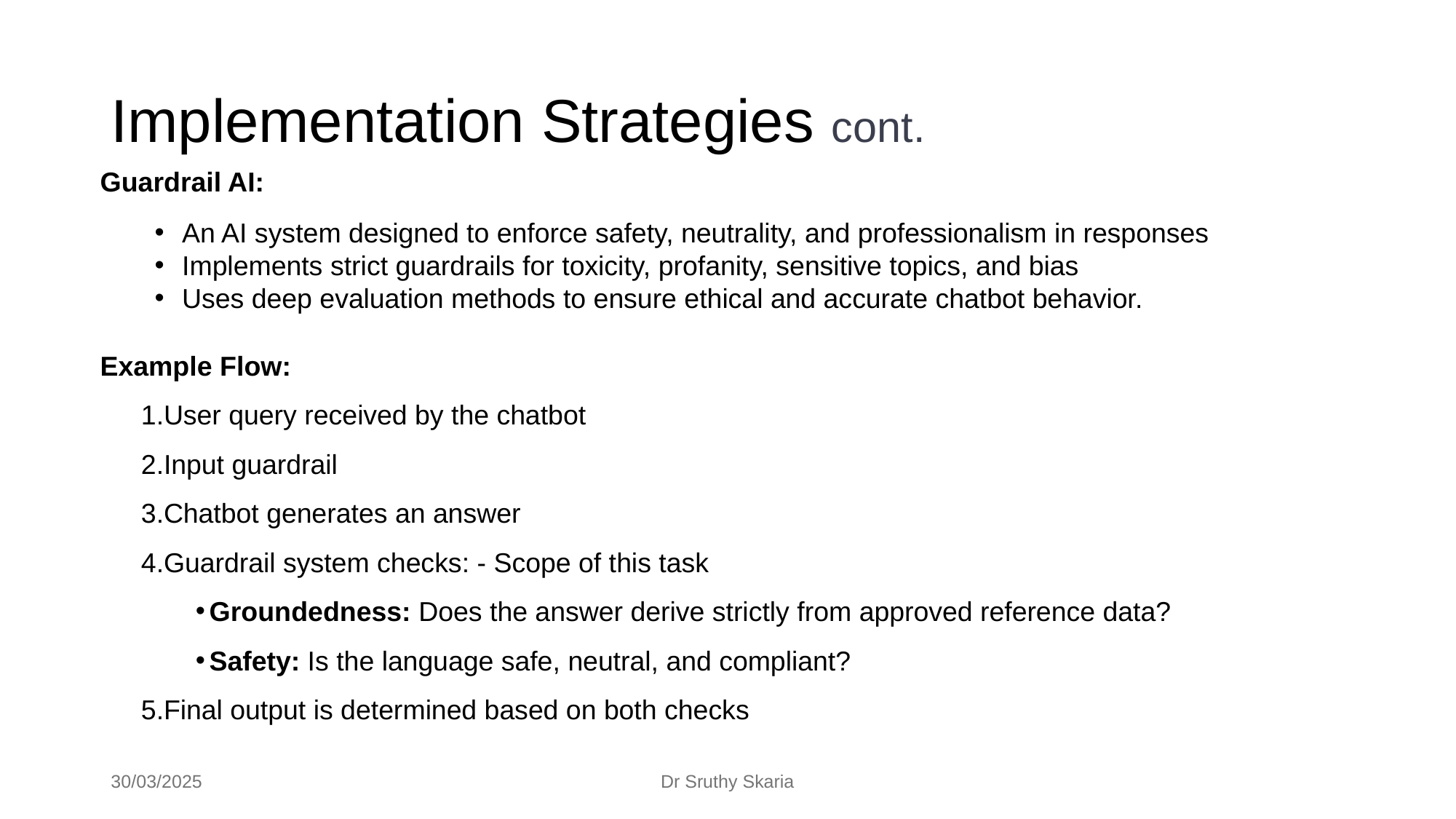

# Implementation Strategies cont.
Guardrail AI:
An AI system designed to enforce safety, neutrality, and professionalism in responses
Implements strict guardrails for toxicity, profanity, sensitive topics, and bias
Uses deep evaluation methods to ensure ethical and accurate chatbot behavior.
Example Flow:
User query received by the chatbot
Input guardrail
Chatbot generates an answer
Guardrail system checks: - Scope of this task
Groundedness: Does the answer derive strictly from approved reference data?
Safety: Is the language safe, neutral, and compliant?
Final output is determined based on both checks

30/03/2025
Dr Sruthy Skaria